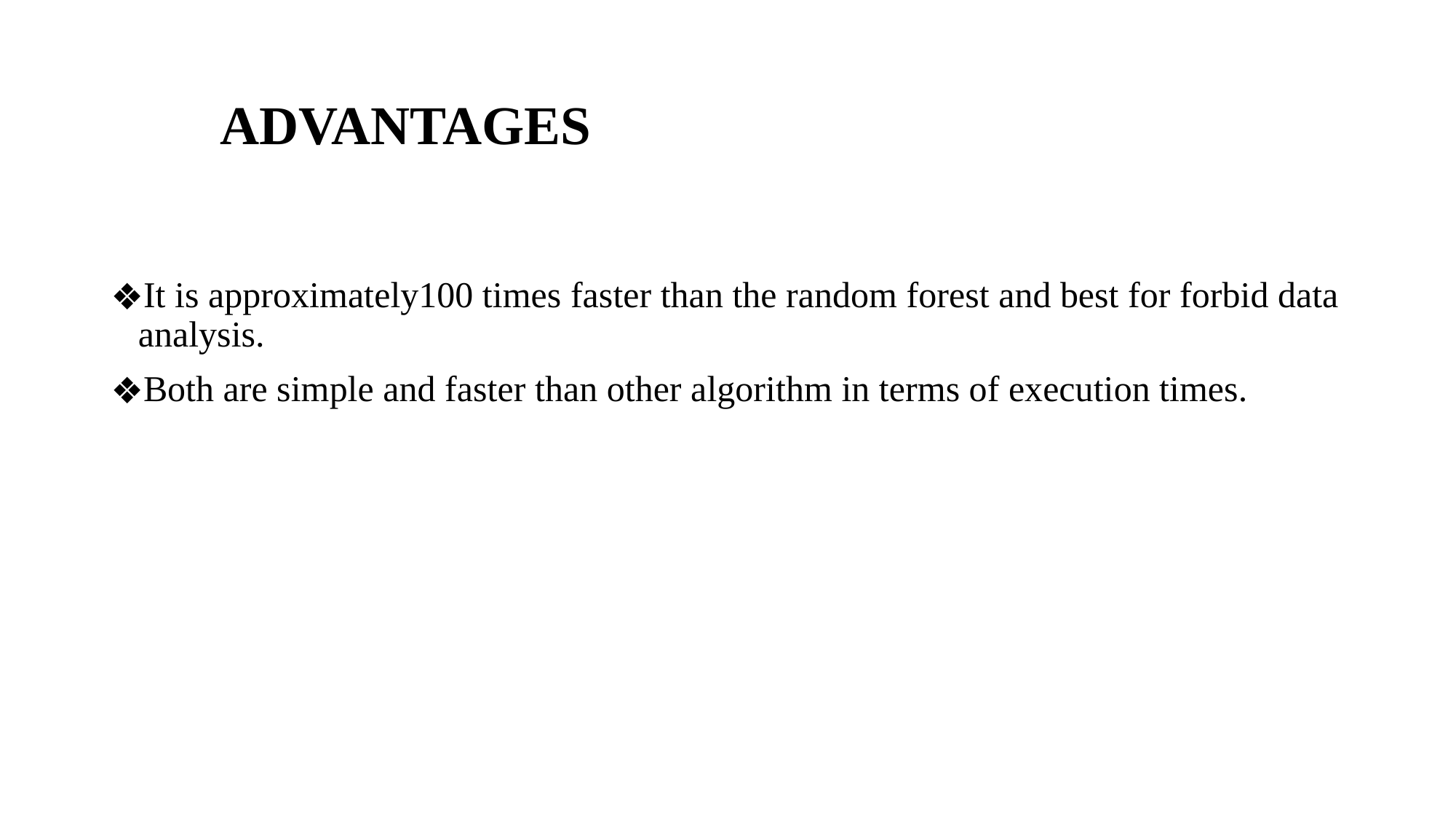

# ADVANTAGES
It is approximately100 times faster than the random forest and best for forbid data analysis.
Both are simple and faster than other algorithm in terms of execution times.